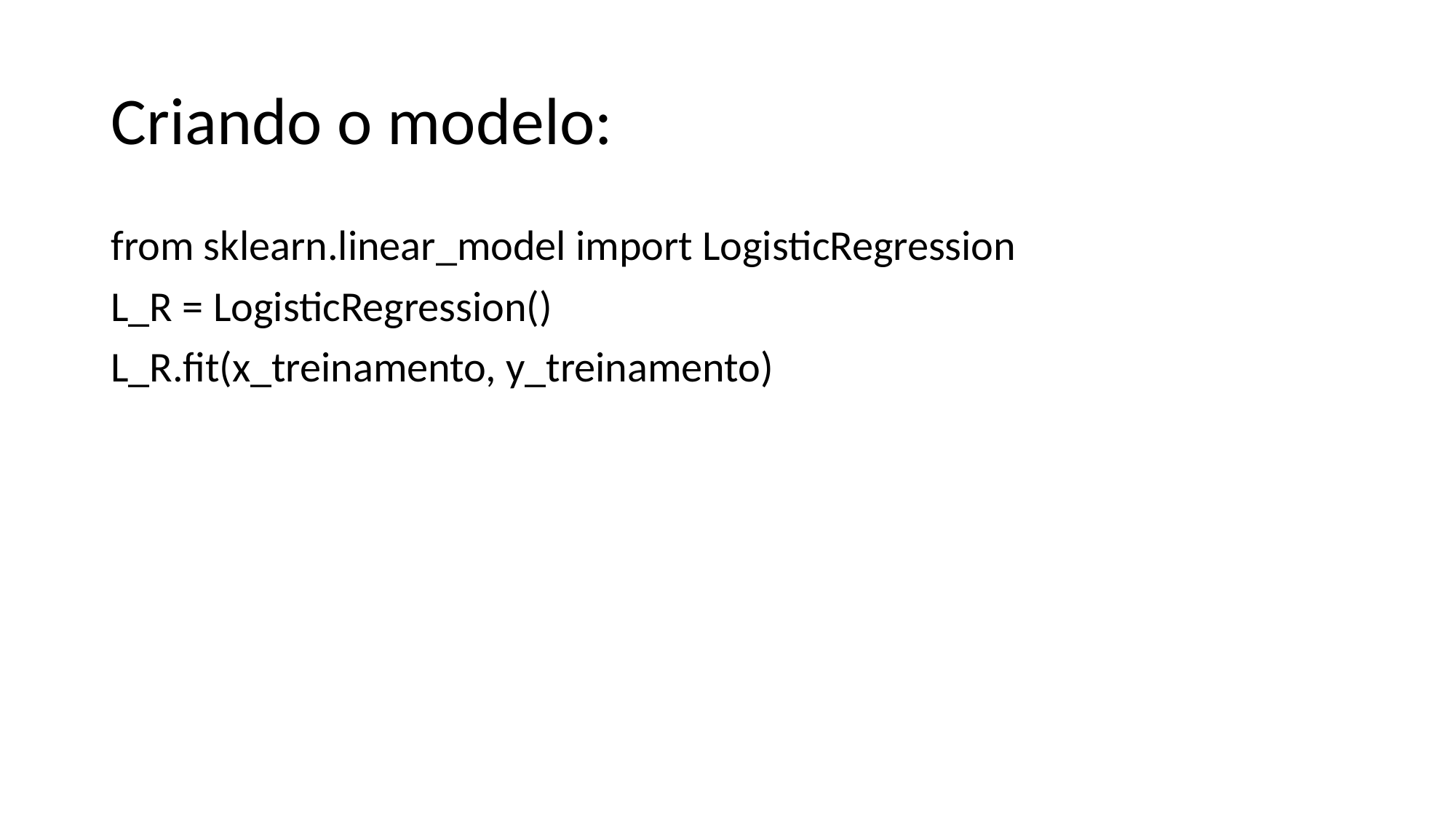

# Criando o modelo:
from sklearn.linear_model import LogisticRegression
L_R = LogisticRegression()
L_R.fit(x_treinamento, y_treinamento)